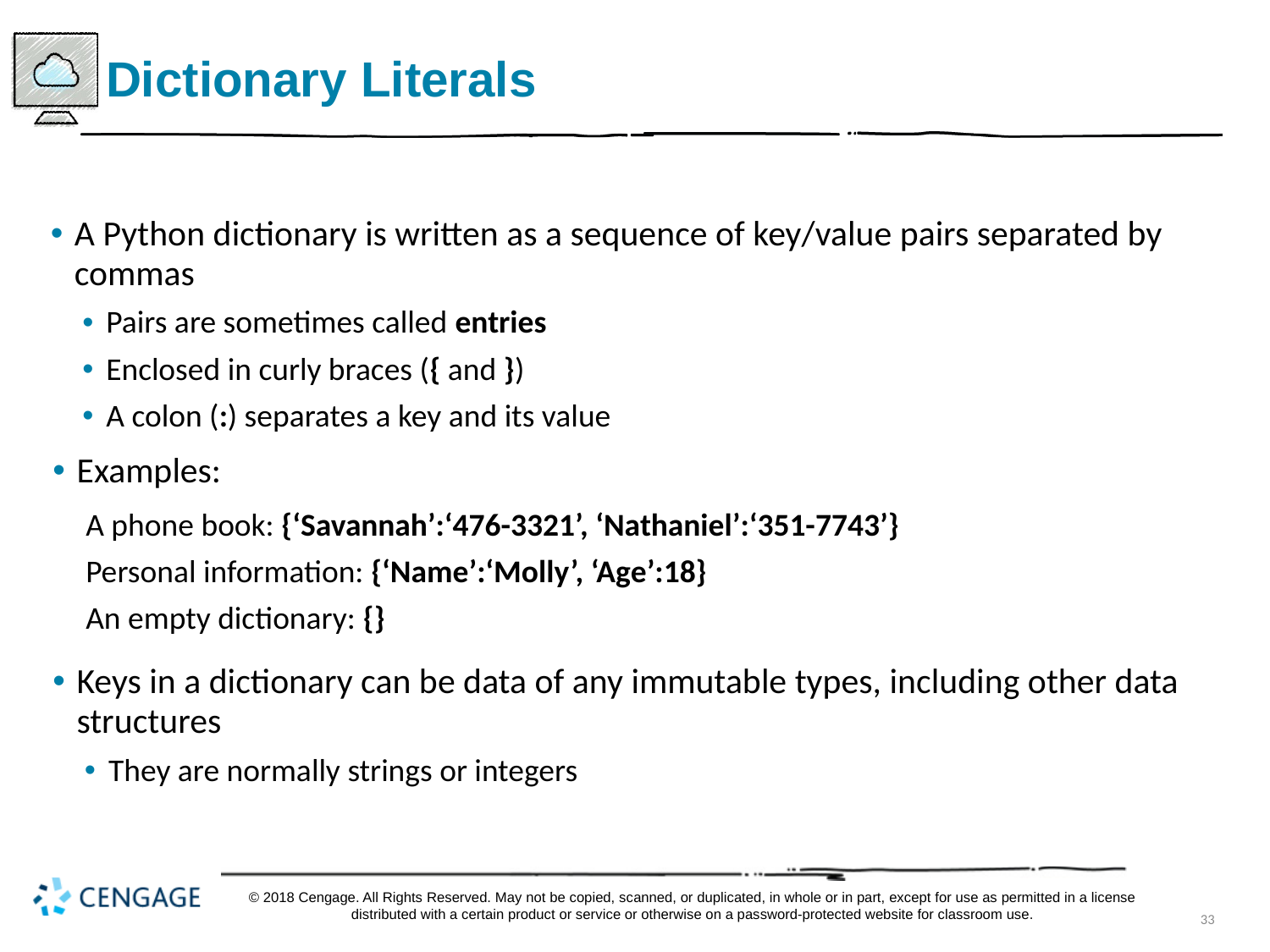

# Dictionary Literals
A Python dictionary is written as a sequence of key/value pairs separated by commas
Pairs are sometimes called entries
Enclosed in curly braces ({ and })
A colon (:) separates a key and its value
Examples:
A phone book: {‘Savannah’:‘476-3321’, ‘Nathaniel’:‘351-7743’}
Personal information: {‘Name’:‘Molly’, ‘Age’:18}
An empty dictionary: {}
Keys in a dictionary can be data of any immutable types, including other data structures
They are normally strings or integers
© 2018 Cengage. All Rights Reserved. May not be copied, scanned, or duplicated, in whole or in part, except for use as permitted in a license distributed with a certain product or service or otherwise on a password-protected website for classroom use.